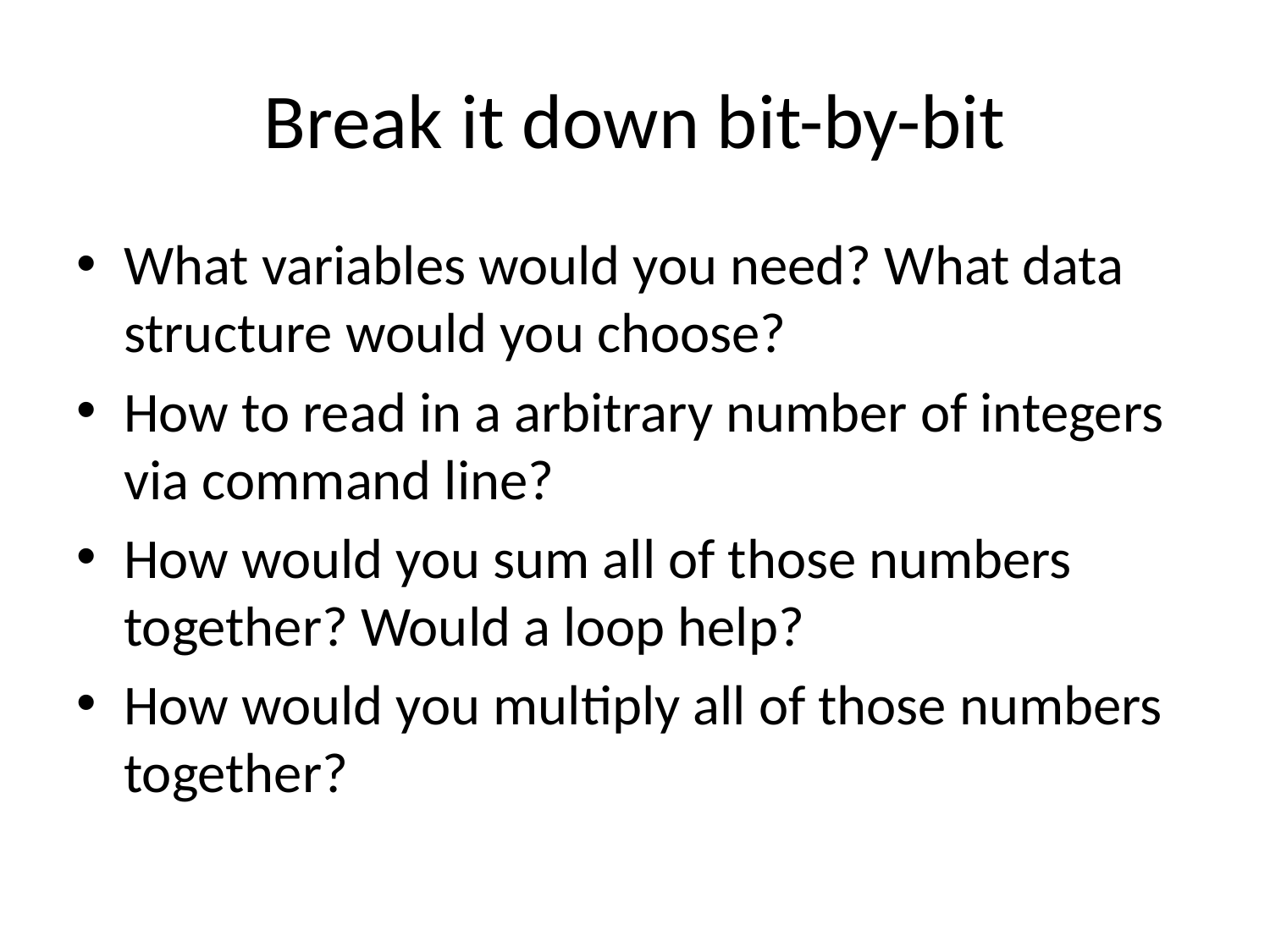

# Break it down bit-by-bit
What variables would you need? What data structure would you choose?
How to read in a arbitrary number of integers via command line?
How would you sum all of those numbers together? Would a loop help?
How would you multiply all of those numbers together?